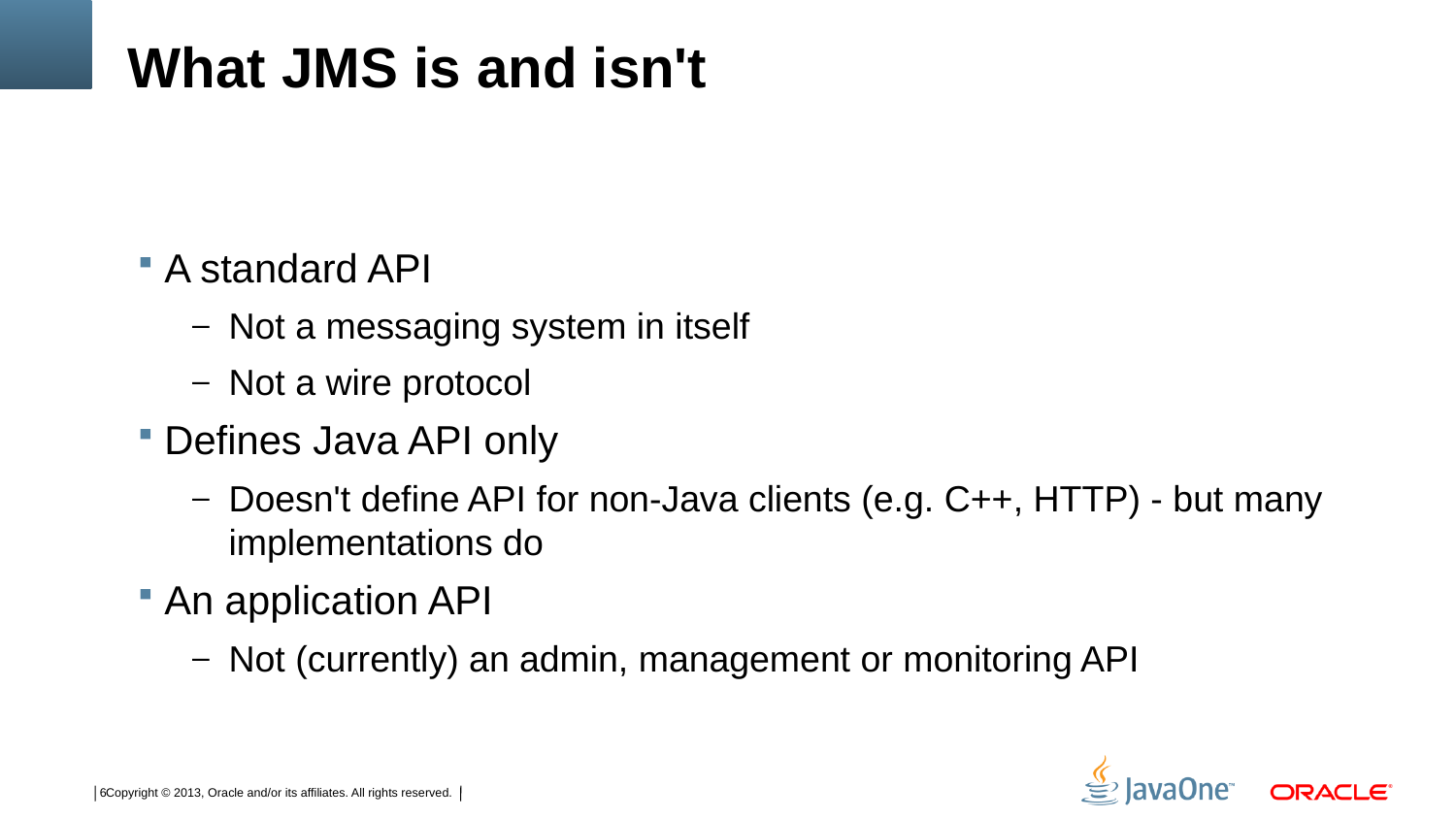

# What JMS is and isn't

A standard API
Not a messaging system in itself
Not a wire protocol
Defines Java API only
Doesn't define API for non-Java clients (e.g. C++, HTTP) - but many implementations do
An application API
Not (currently) an admin, management or monitoring API